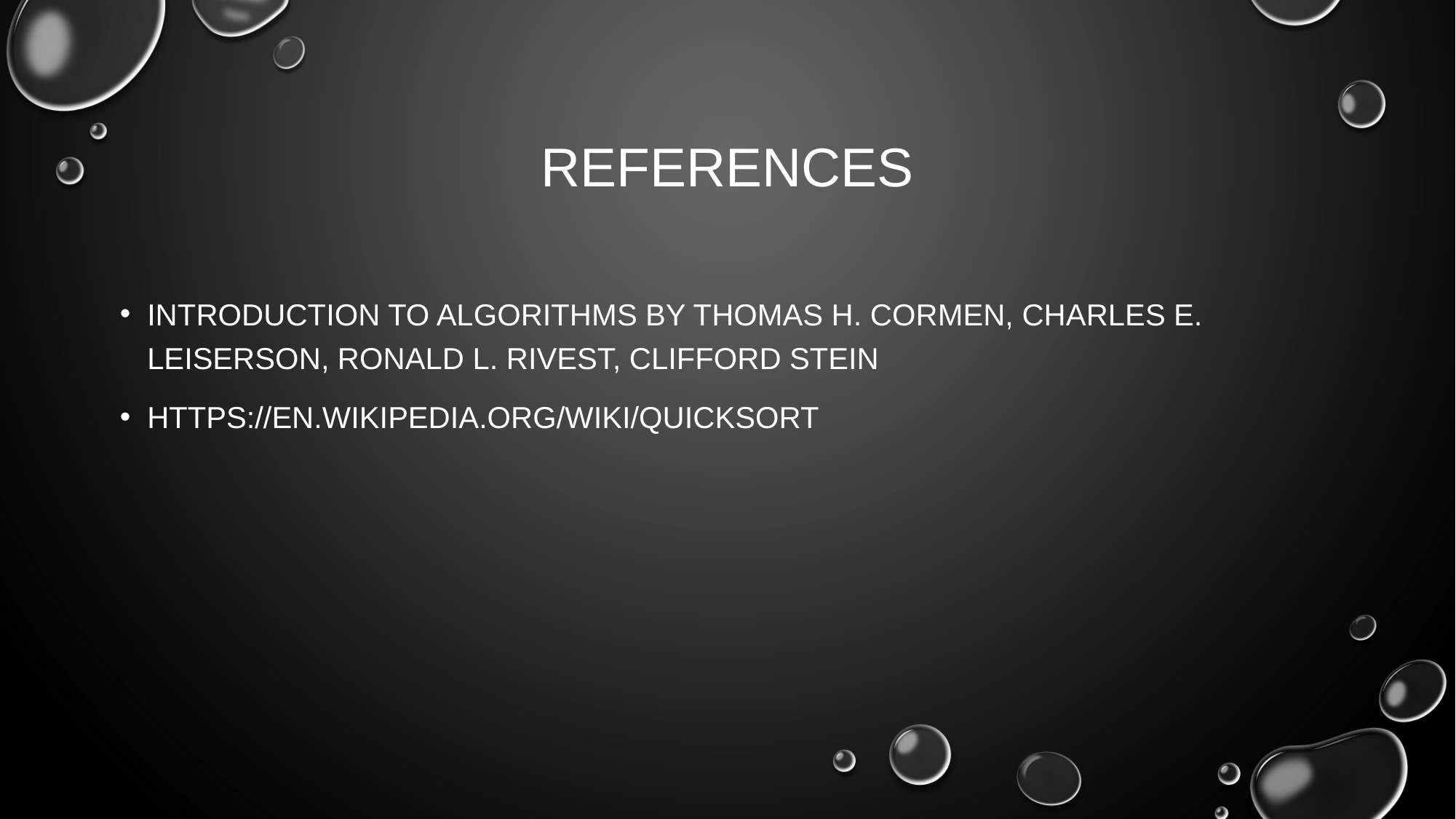

# References
Introduction to algorithms by Thomas h. cormen, Charles e. leiserson, Ronald l. rivest, Clifford stein
https://en.wikipedia.org/wiki/Quicksort